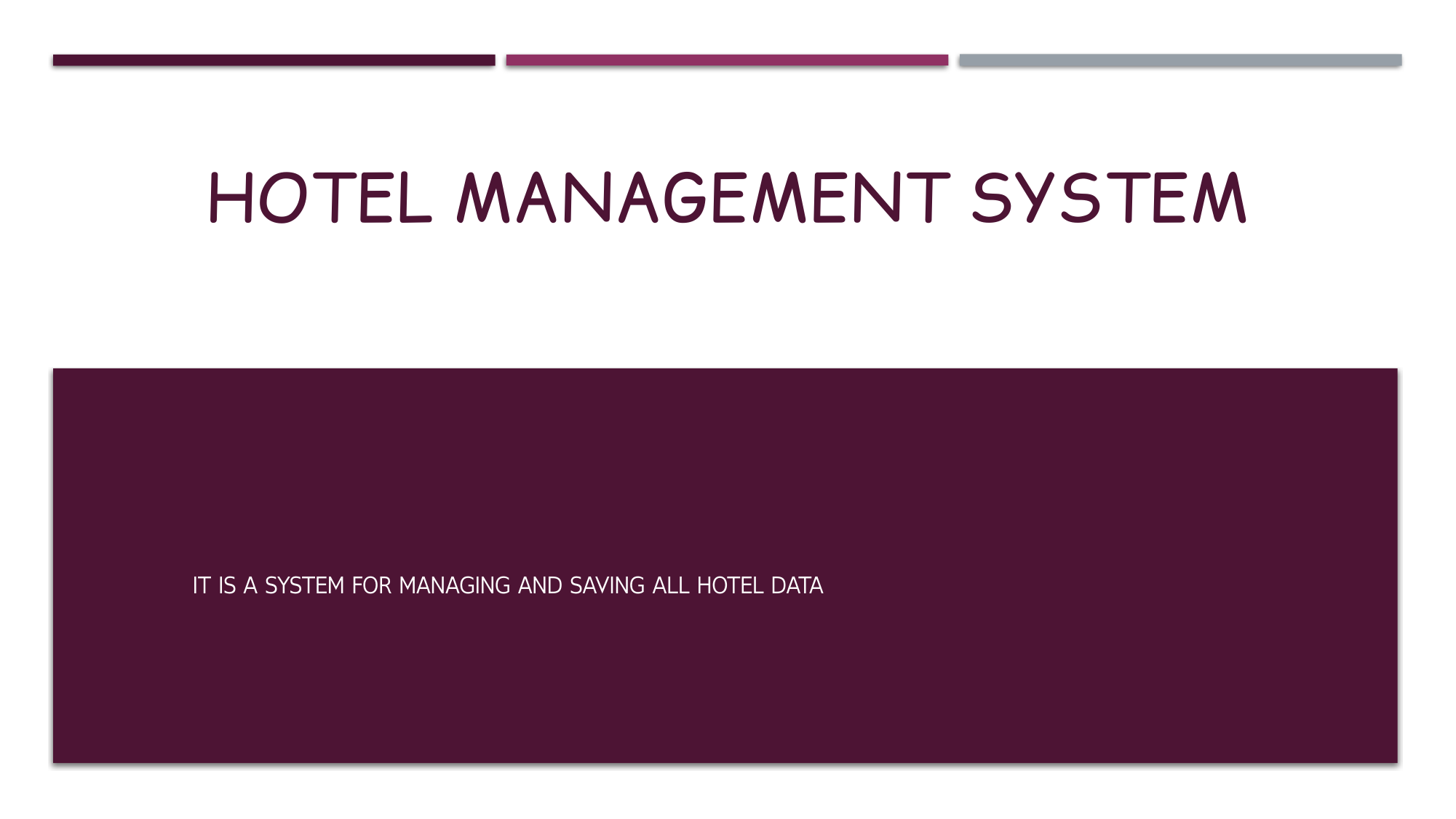

# Hotel Management system
It is a system for managing and saving all hotel data